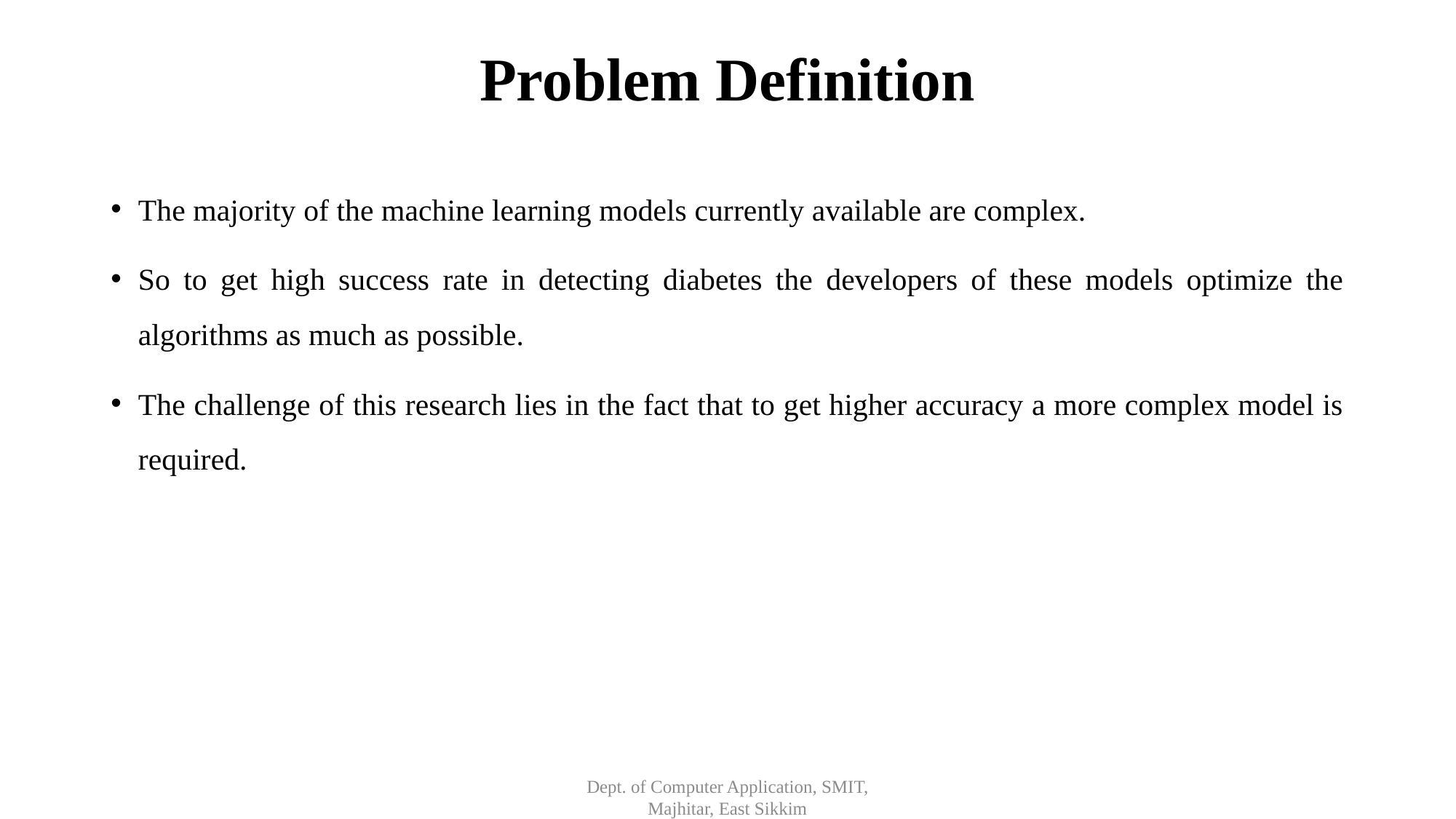

# Problem Definition
The majority of the machine learning models currently available are complex.
So to get high success rate in detecting diabetes the developers of these models optimize the algorithms as much as possible.
The challenge of this research lies in the fact that to get higher accuracy a more complex model is required.

Dept. of Computer Application, SMIT, Majhitar, East Sikkim